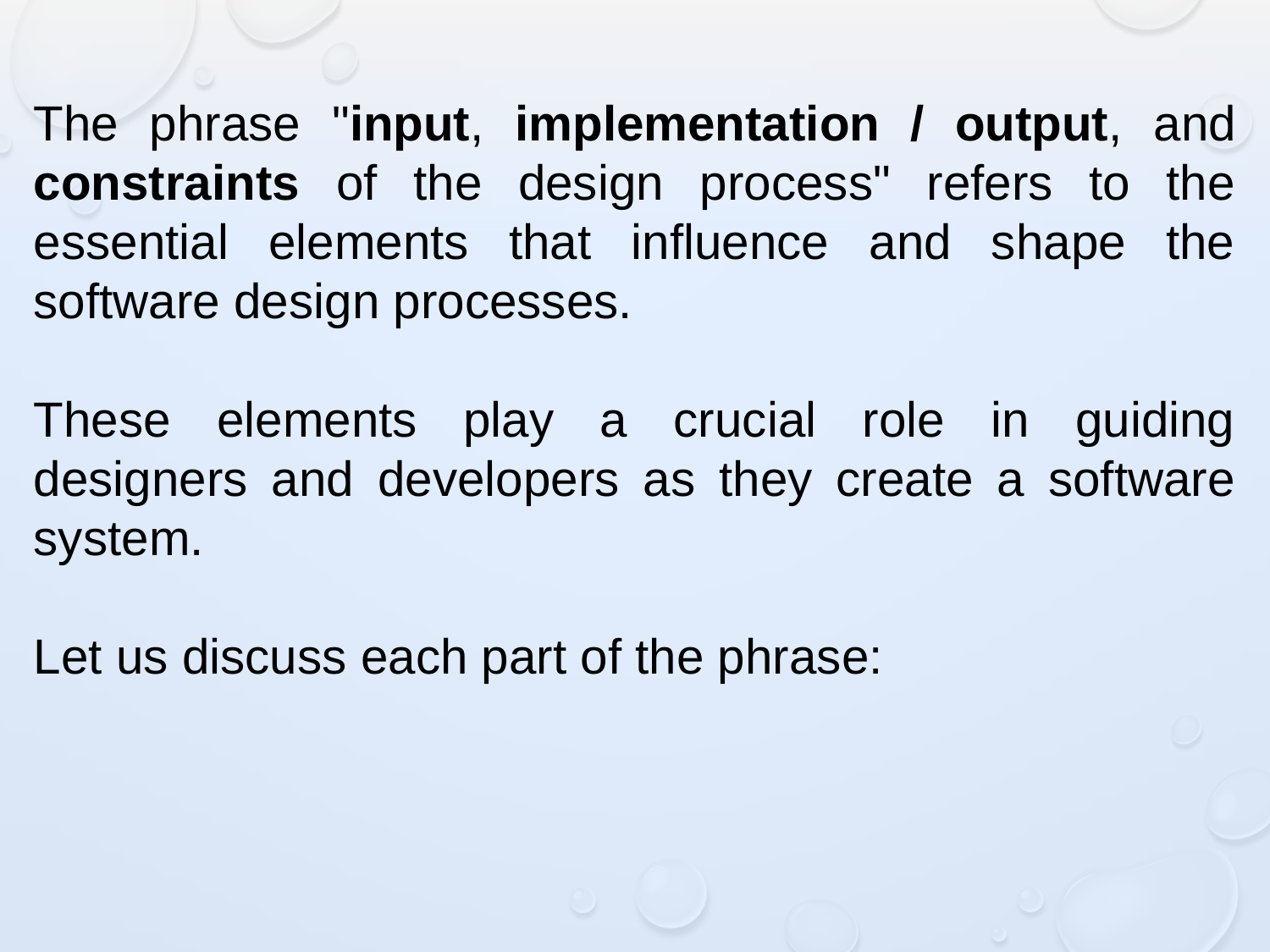

The phrase "input, implementation / output, and constraints of the design process" refers to the essential elements that influence and shape the software design processes.

These elements play a crucial role in guiding designers and developers as they create a software system.

Let us discuss each part of the phrase: